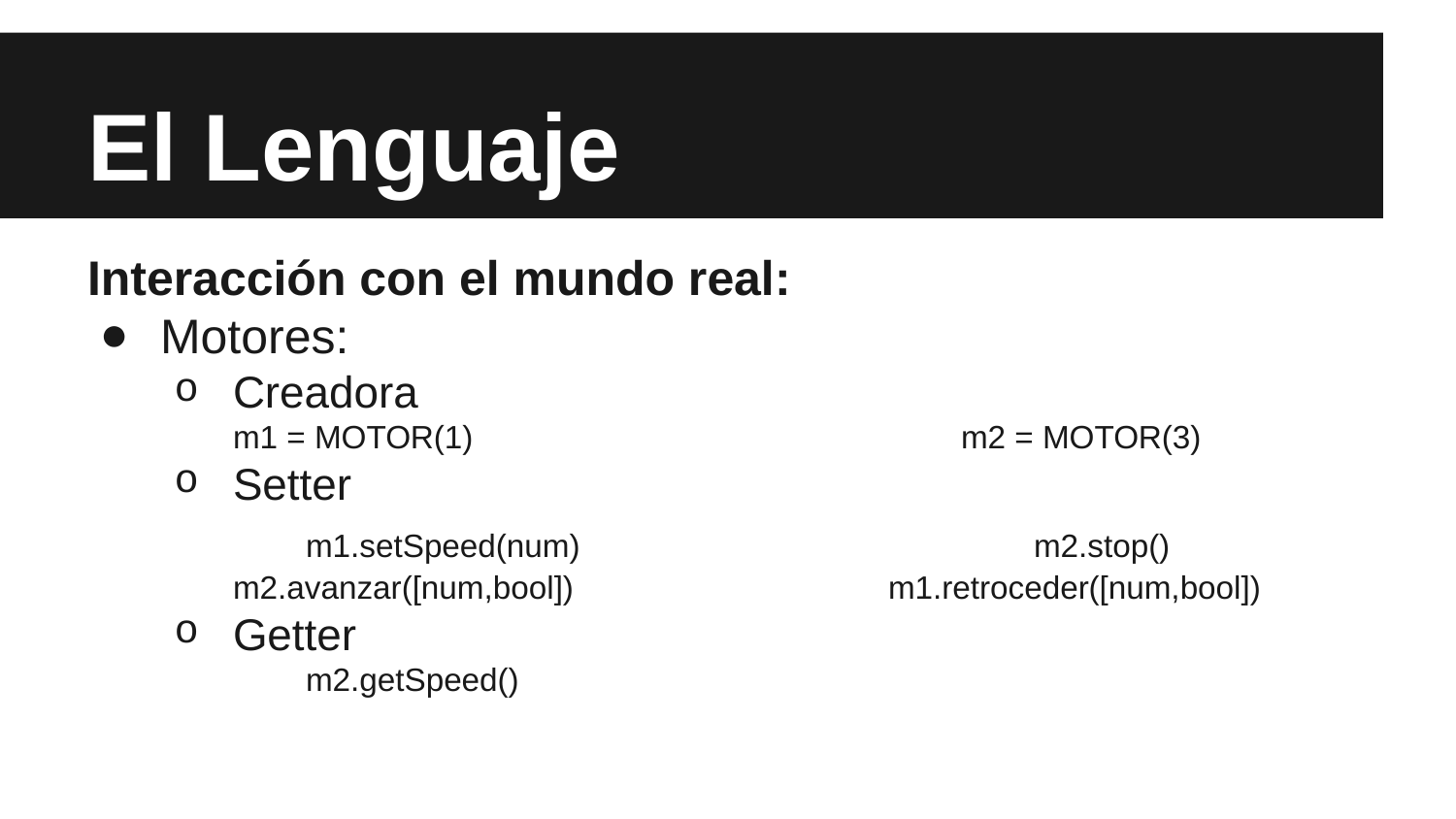

# El Lenguaje
Interacción con el mundo real:
Motores:
Creadora
m1 = MOTOR(1)				m2 = MOTOR(3)
Setter
	m1.setSpeed(num)				m2.stop()
m2.avanzar([num,bool])			m1.retroceder([num,bool])
Getter
	m2.getSpeed()